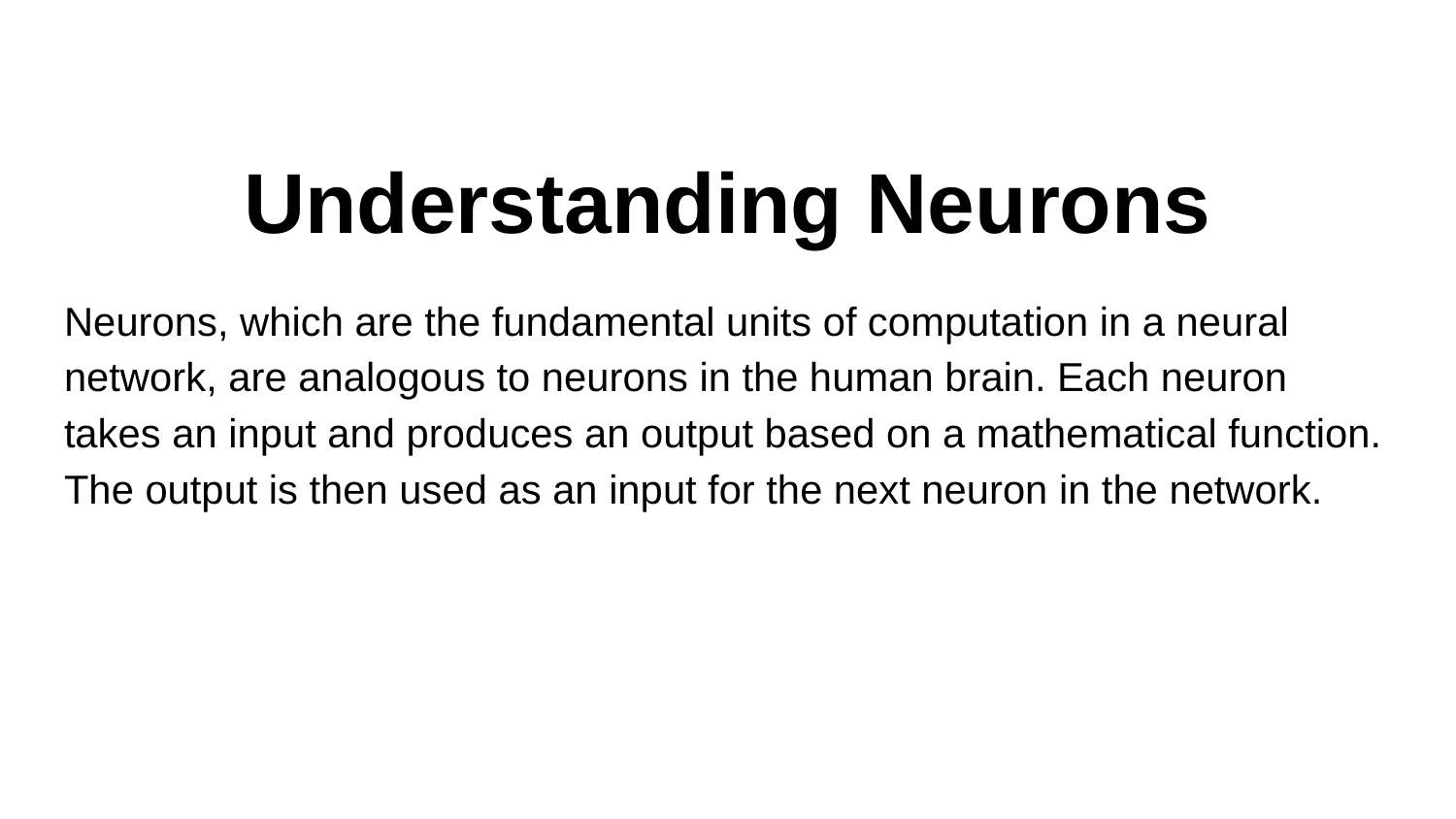

# Understanding Neurons
Neurons, which are the fundamental units of computation in a neural network, are analogous to neurons in the human brain. Each neuron takes an input and produces an output based on a mathematical function. The output is then used as an input for the next neuron in the network.